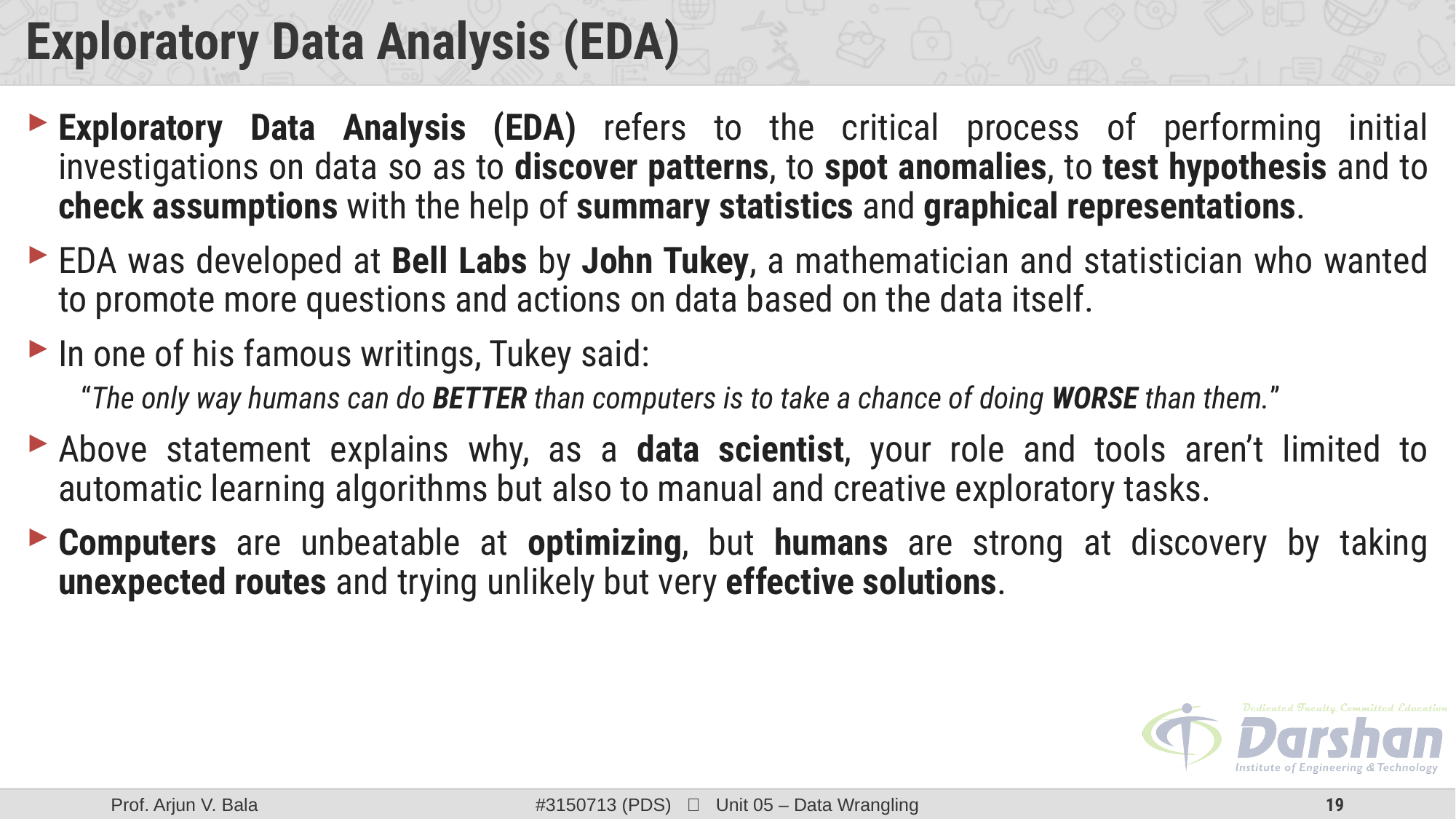

# Exploratory Data Analysis (EDA)
Exploratory Data Analysis (EDA) refers to the critical process of performing initial investigations on data so as to discover patterns, to spot anomalies, to test hypothesis and to check assumptions with the help of summary statistics and graphical representations.
EDA was developed at Bell Labs by John Tukey, a mathematician and statistician who wanted to promote more questions and actions on data based on the data itself.
In one of his famous writings, Tukey said:
“The only way humans can do BETTER than computers is to take a chance of doing WORSE than them.”
Above statement explains why, as a data scientist, your role and tools aren’t limited to automatic learning algorithms but also to manual and creative exploratory tasks.
Computers are unbeatable at optimizing, but humans are strong at discovery by taking unexpected routes and trying unlikely but very effective solutions.